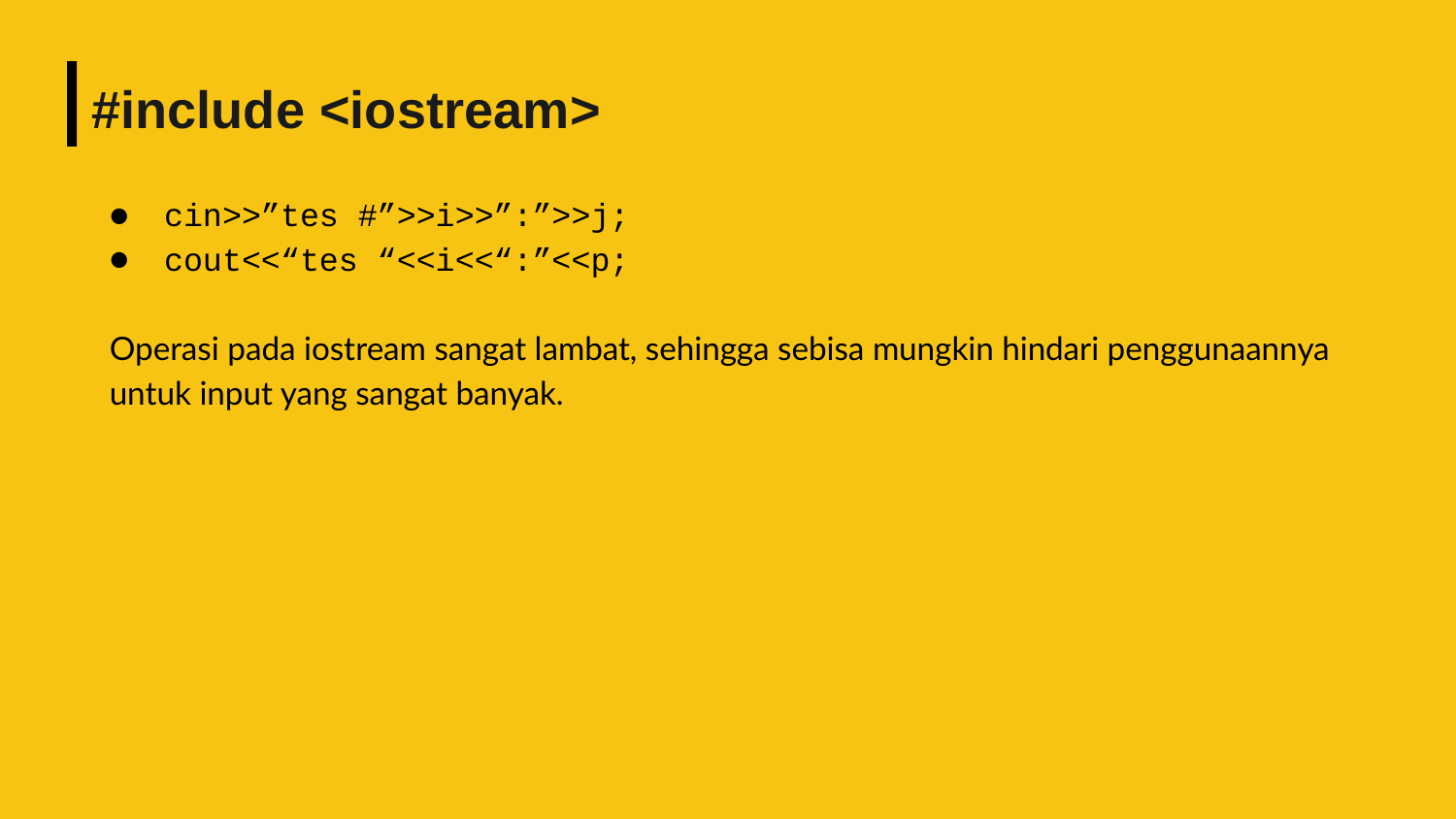

# #include <iostream>
cin>>”tes #”>>i>>”:”>>j;
cout<<“tes “<<i<<“:”<<p;

Operasi pada iostream sangat lambat, sehingga sebisa mungkin hindari penggunaannya untuk input yang sangat banyak.